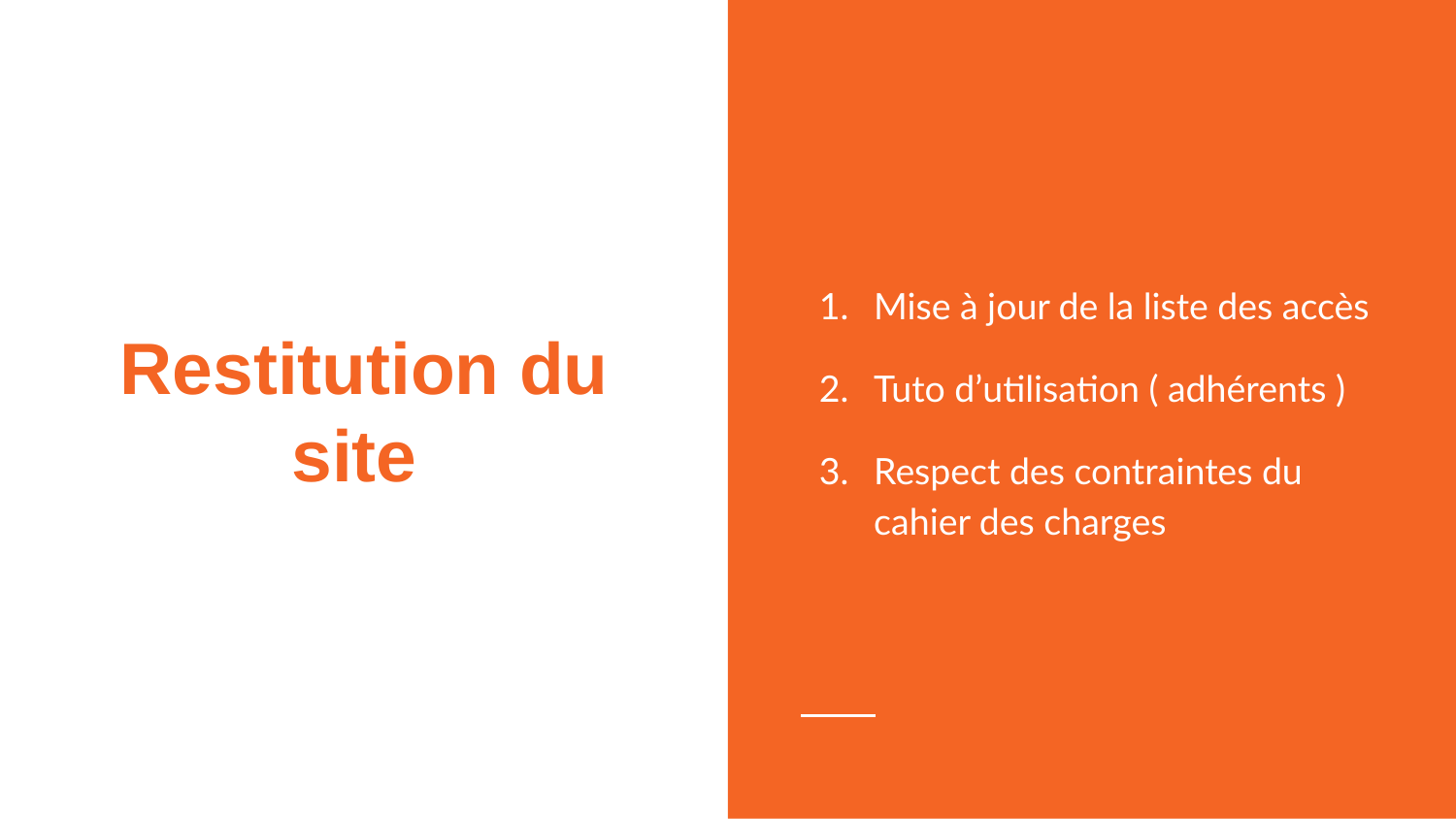

Mise à jour de la liste des accès
Tuto d’utilisation ( adhérents )
Respect des contraintes du cahier des charges
# Restitution du site